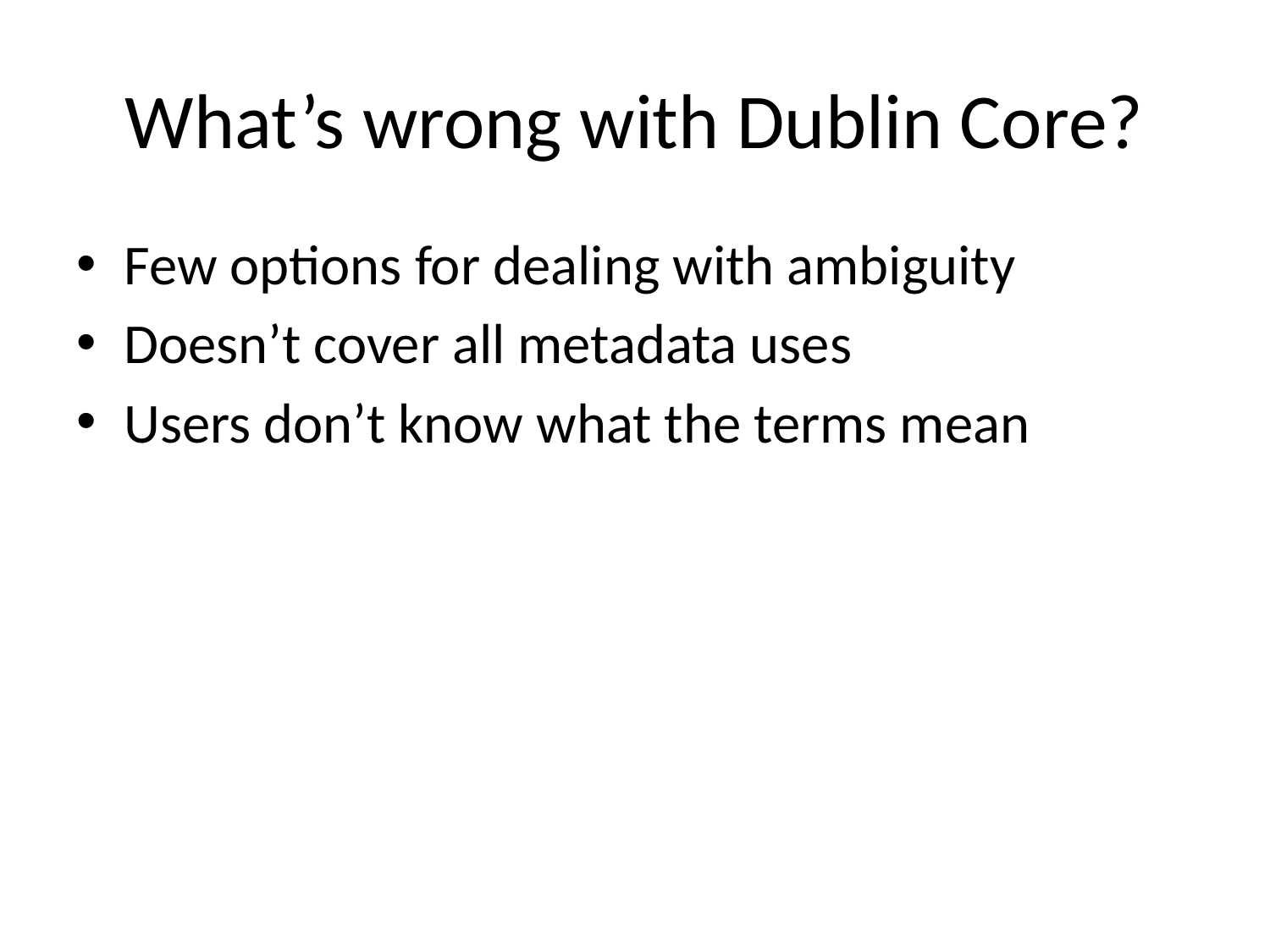

# What’s wrong with Dublin Core?
Few options for dealing with ambiguity
Doesn’t cover all metadata uses
Users don’t know what the terms mean